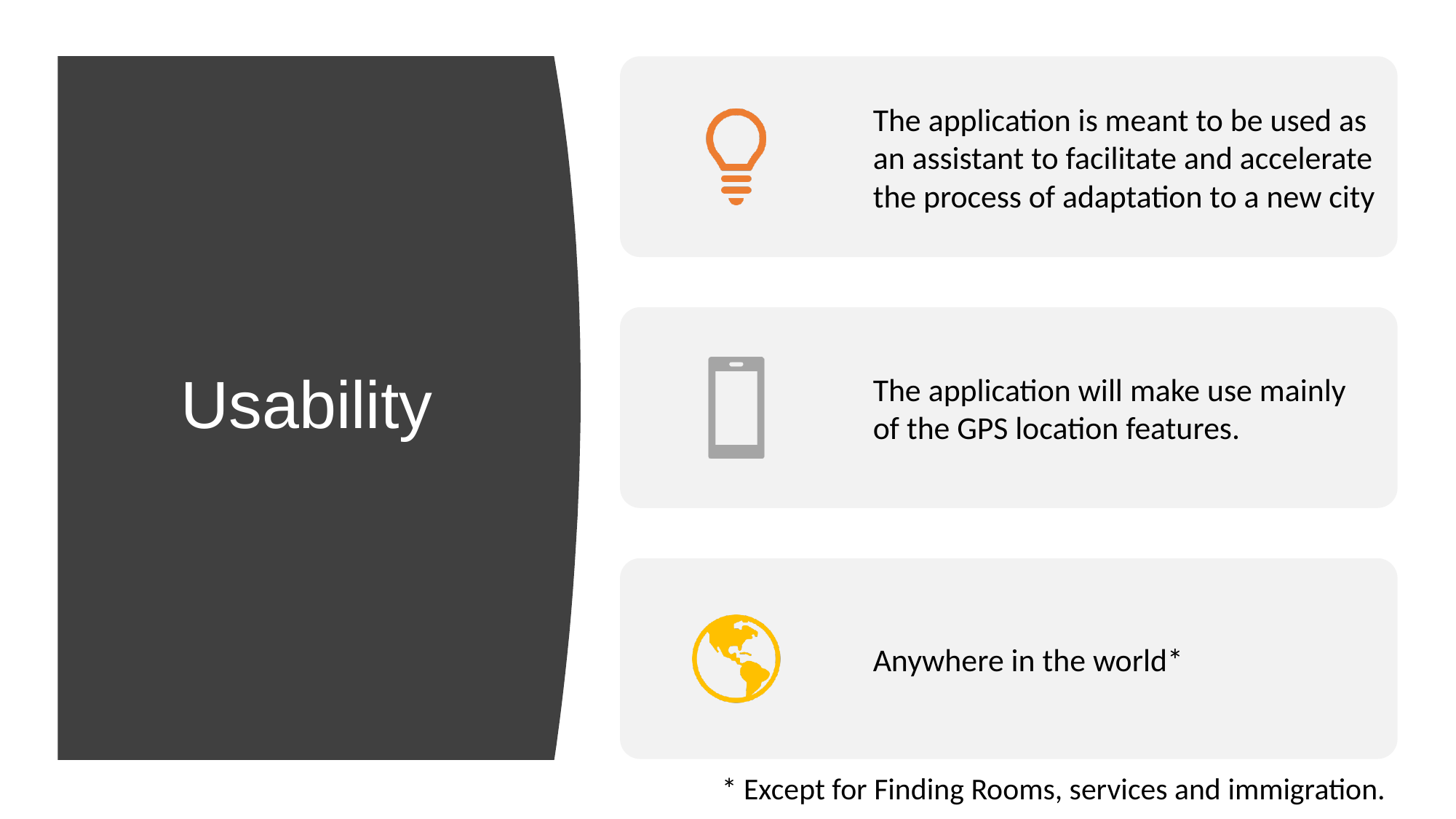

The application is meant to be used as an assistant to facilitate and accelerate the process of adaptation to a new city
The application will make use mainly of the GPS location features.
Anywhere in the world*

# Usability
* Except for Finding Rooms, services and immigration.